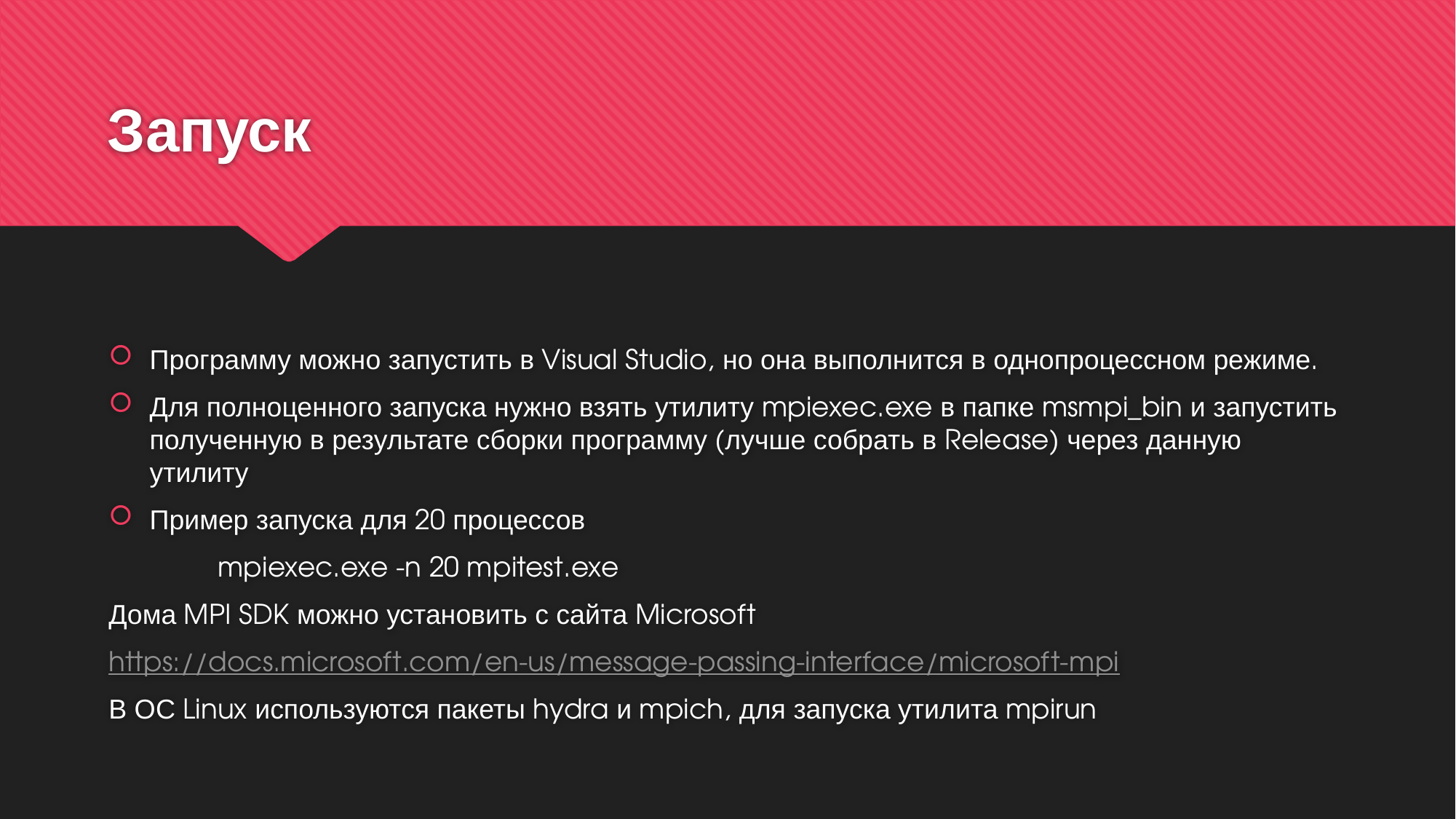

# Запуск
Программу можно запустить в Visual Studio, но она выполнится в однопроцессном режиме.
Для полноценного запуска нужно взять утилиту mpiexec.exe в папке msmpi_bin и запустить полученную в результате сборки программу (лучше собрать в Release) через данную утилиту
Пример запуска для 20 процессов
	mpiexec.exe -n 20 mpitest.exe
Дома MPI SDK можно установить с сайта Microsoft
https://docs.microsoft.com/en-us/message-passing-interface/microsoft-mpi
В ОС Linux используются пакеты hydra и mpich, для запуска утилита mpirun